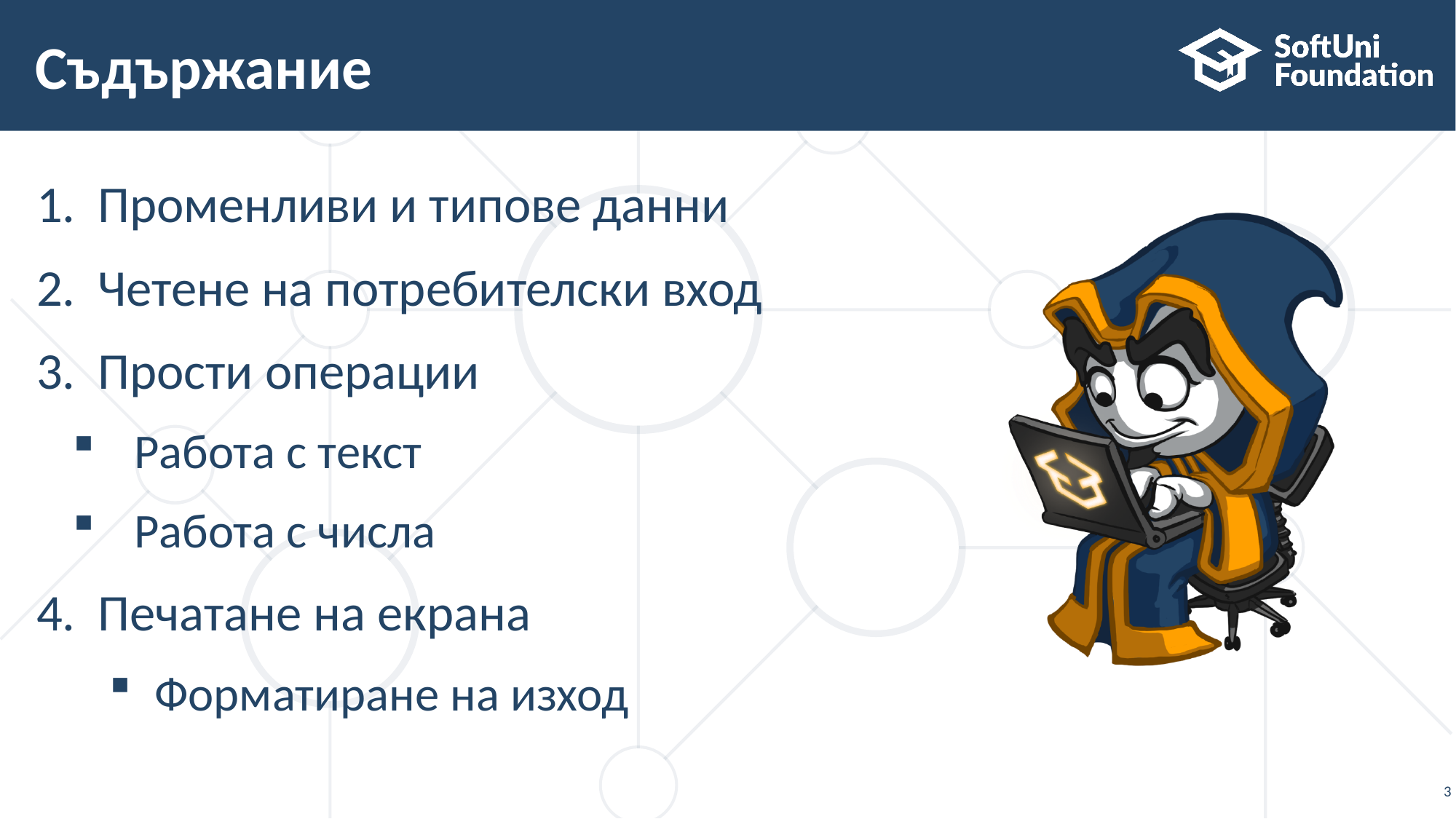

# Съдържание
Променливи и типове данни
Четене на потребителски вход
Прости операции
Работа с текст
Работа с числа
Печатане на екрана
Форматиране на изход

3